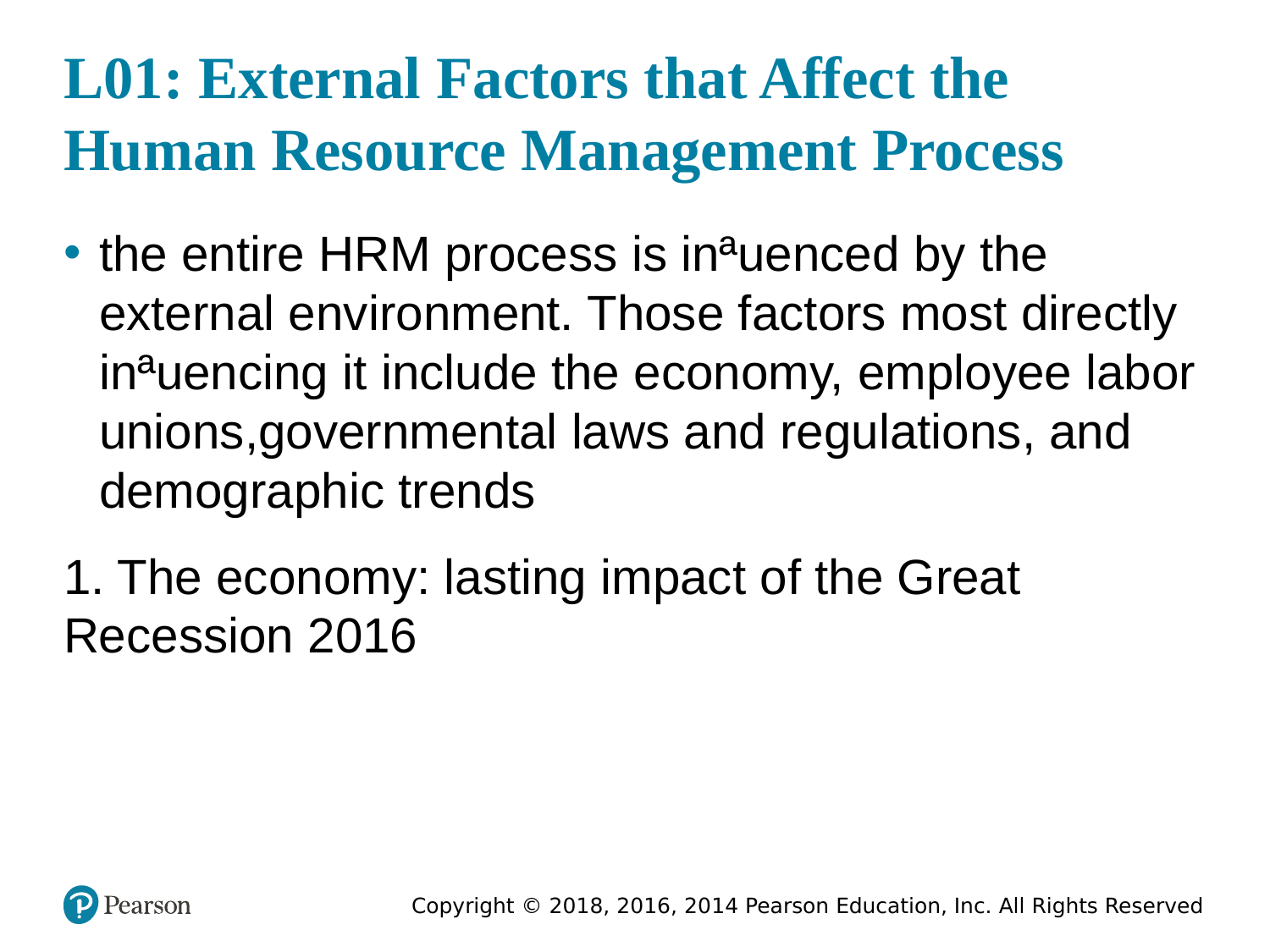

# L01: External Factors that Affect the Human Resource Management Process
the entire HRM process is inªuenced by the external environment. Those factors most directly inªuencing it include the economy, employee labor unions,governmental laws and regulations, and demographic trends
1. The economy: lasting impact of the Great Recession 2016